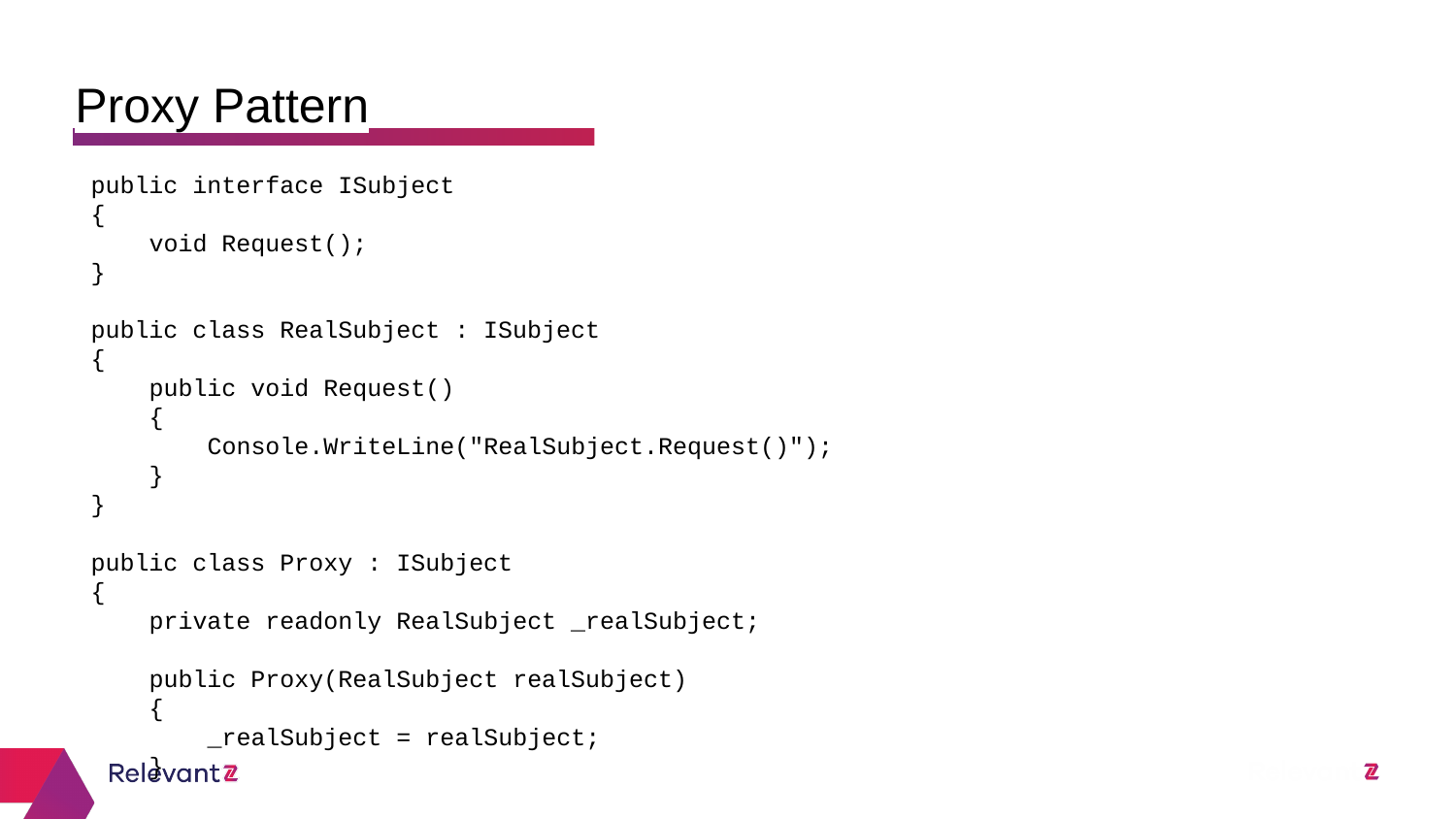

Proxy Pattern
public interface ISubject
{
    void Request();
}

public class RealSubject : ISubject
{
    public void Request()
    {
        Console.WriteLine("RealSubject.Request()");
    }
}

public class Proxy : ISubject
{
    private readonly RealSubject _realSubject;

    public Proxy(RealSubject realSubject)
    {
        _realSubject = realSubject;
    }
#